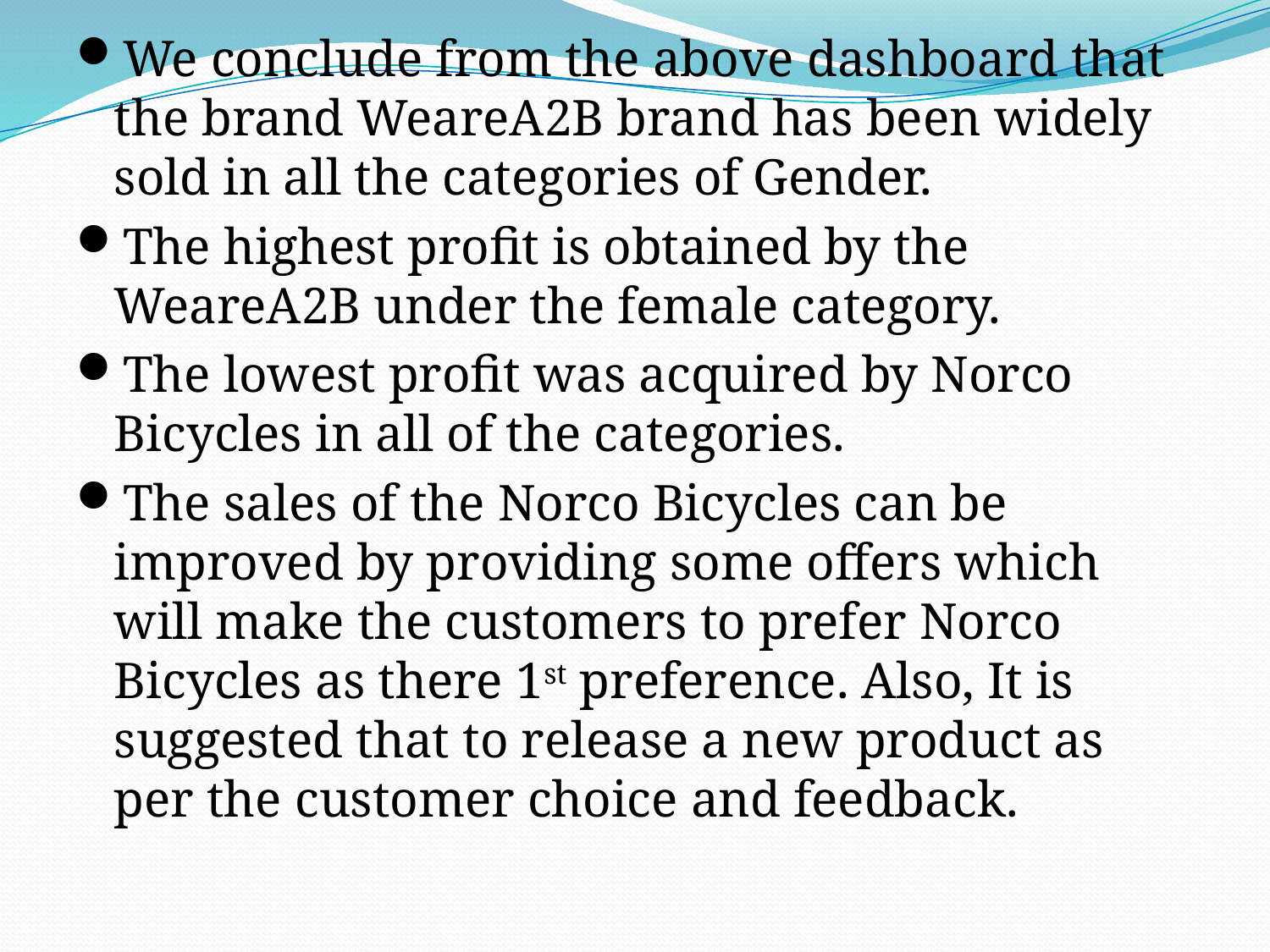

We conclude from the above dashboard that the brand WeareA2B brand has been widely sold in all the categories of Gender.
The highest profit is obtained by the WeareA2B under the female category.
The lowest profit was acquired by Norco Bicycles in all of the categories.
The sales of the Norco Bicycles can be improved by providing some offers which will make the customers to prefer Norco Bicycles as there 1st preference. Also, It is suggested that to release a new product as per the customer choice and feedback.